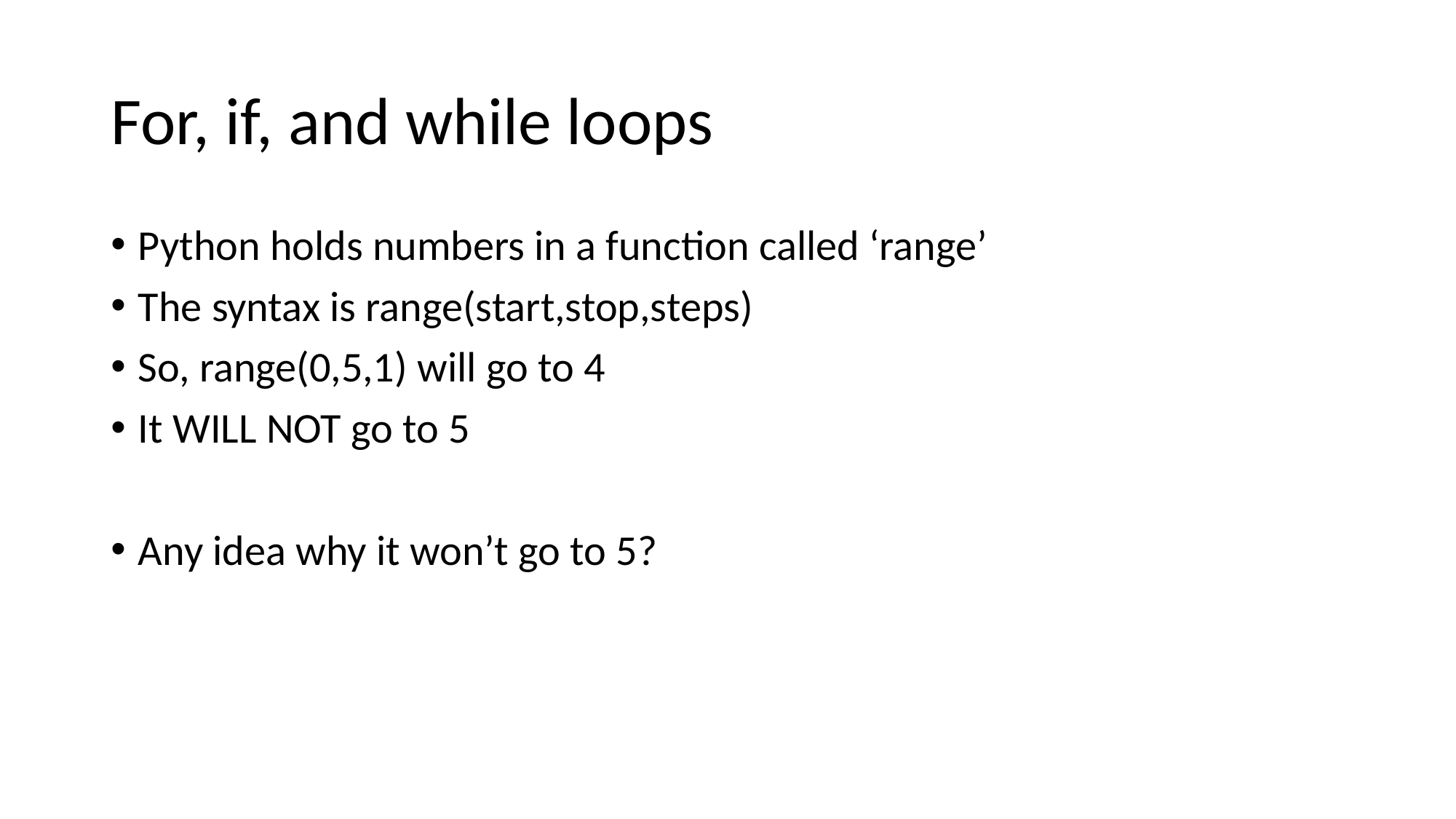

# For, if, and while loops
Python holds numbers in a function called ‘range’
The syntax is range(start,stop,steps)
So, range(0,5,1) will go to 4
It WILL NOT go to 5

Any idea why it won’t go to 5?